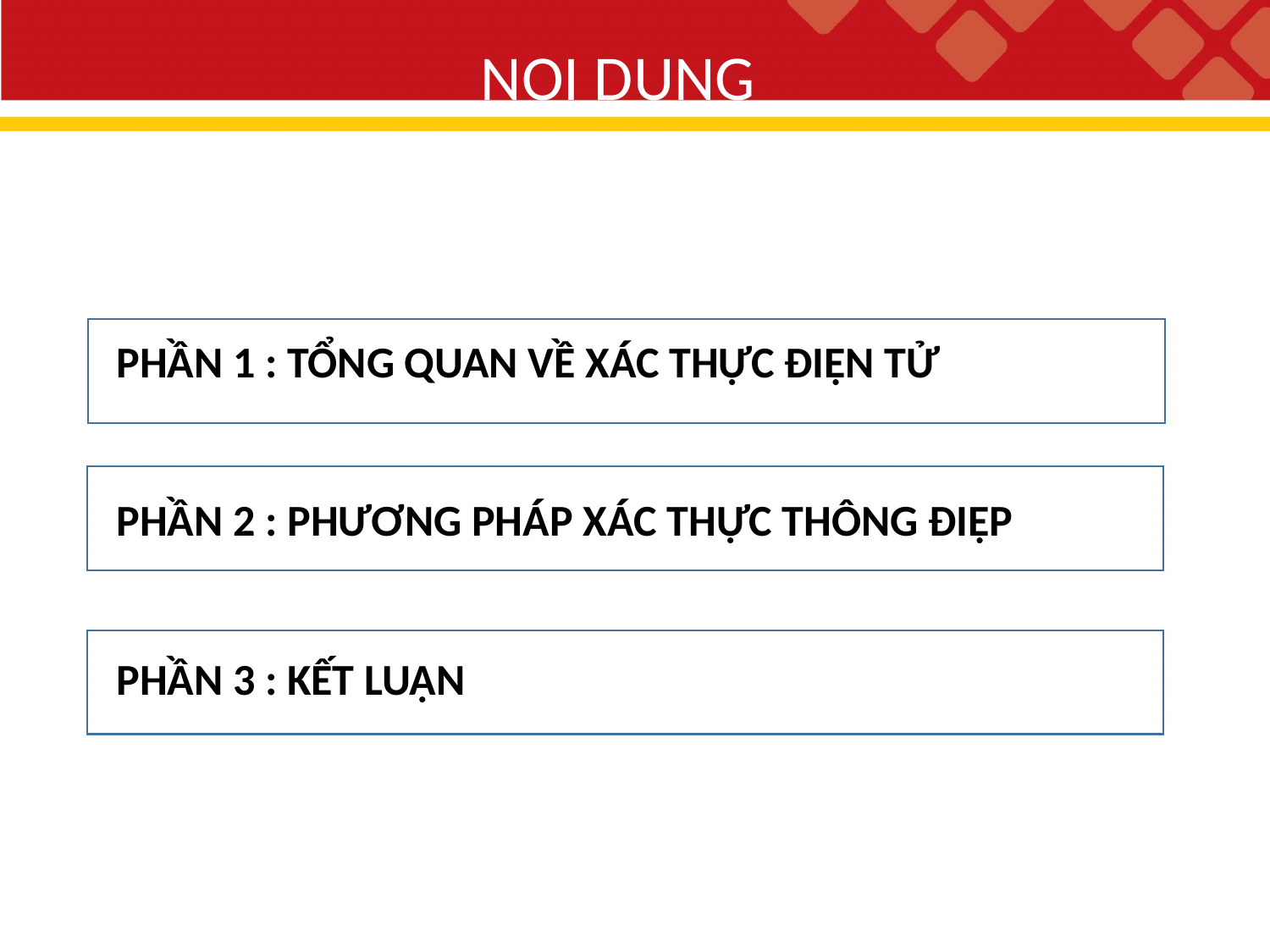

# NỘI DUNG

PHẦN 1 : TỔNG QUAN VỀ XÁC THỰC ĐIỆN TỬ

PHẦN 2 : PHƯƠNG PHÁP XÁC THỰC THÔNG ĐIỆP

PHẦN 3 : KẾT LUẬN